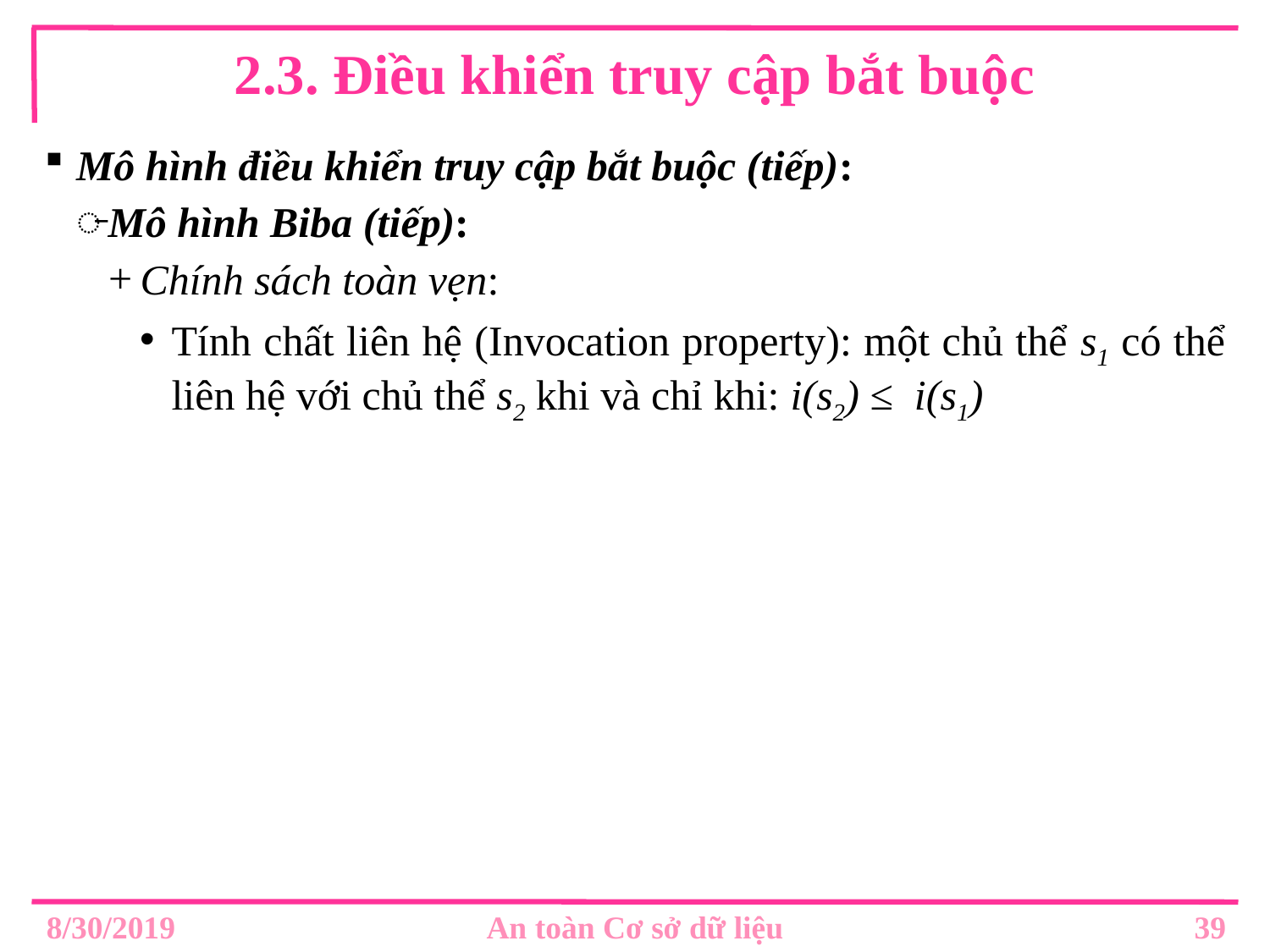

# 2.3. Điều khiển truy cập bắt buộc
Mô hình điều khiển truy cập bắt buộc (tiếp):
Mô hình Biba (tiếp):
Chính sách toàn vẹn:
Tính chất liên hệ (Invocation property): một chủ thể s1 có thể liên hệ với chủ thể s2 khi và chỉ khi: i(s2) ≤  i(s1)
39
8/30/2019
An toàn Cơ sở dữ liệu